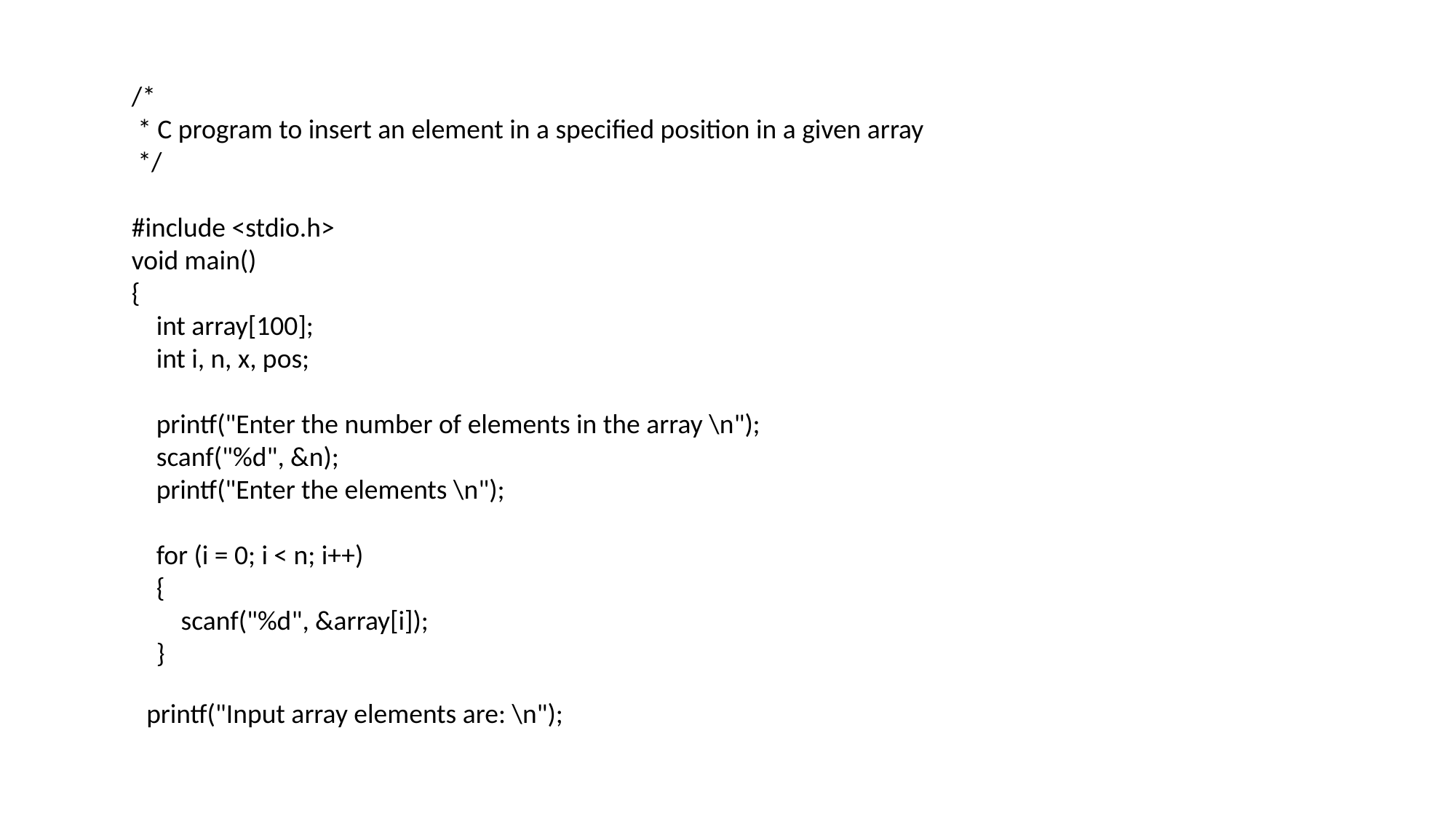

/*
 * C program to insert an element in a specified position in a given array
 */

#include <stdio.h>
void main()
{
    int array[100];
    int i, n, x, pos;

    printf("Enter the number of elements in the array \n");
    scanf("%d", &n);
    printf("Enter the elements \n");

    for (i = 0; i < n; i++)
    {
        scanf("%d", &array[i]);
    }

 printf("Input array elements are: \n");